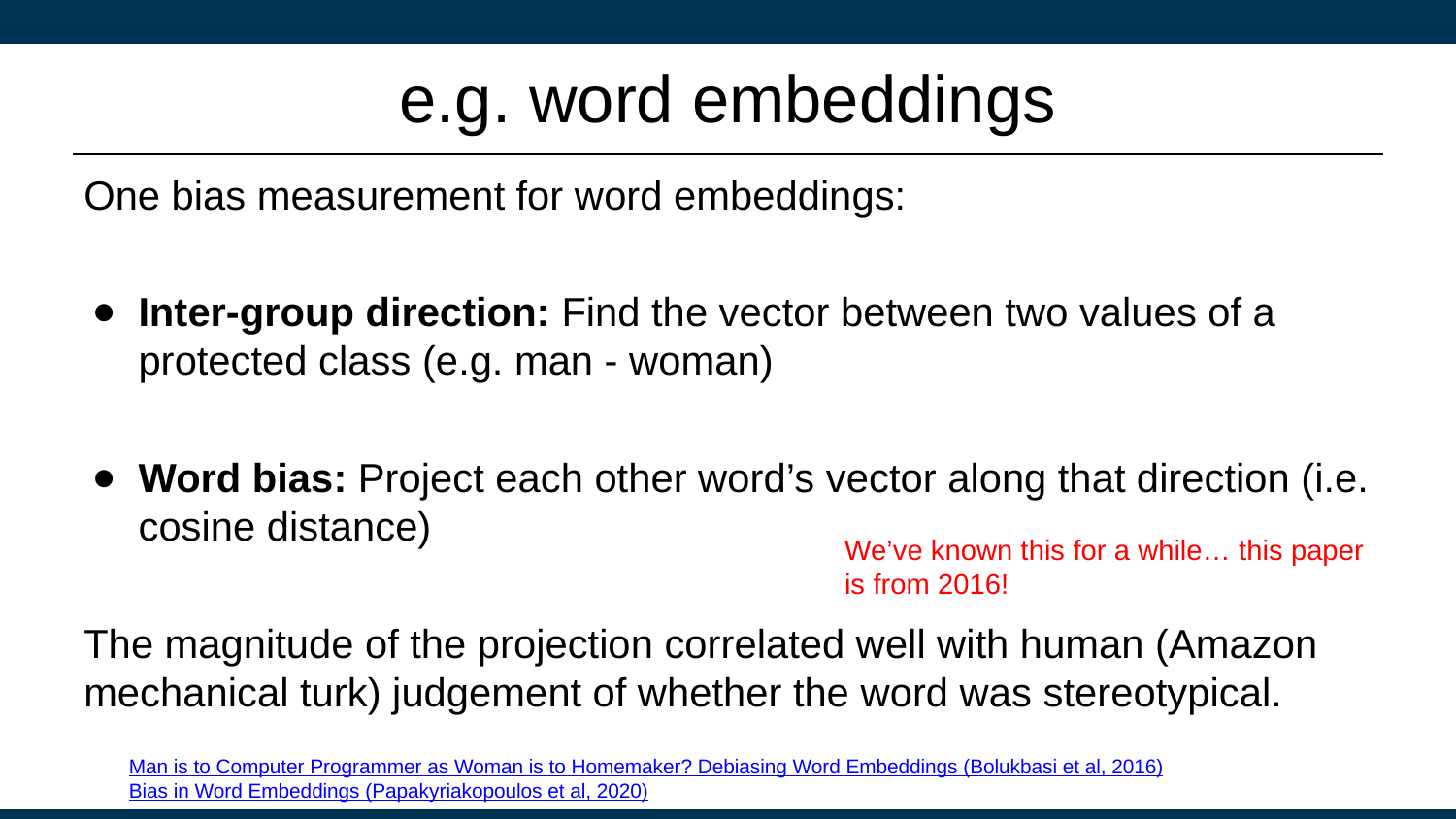

# e.g. word embeddings
One bias measurement for word embeddings:

Inter-group direction: Find the vector between two values of a protected class (e.g. man - woman)

Word bias: Project each other word’s vector along that direction (i.e. cosine distance)

The magnitude of the projection correlated well with human (Amazon mechanical turk) judgement of whether the word was stereotypical.
We’ve known this for a while… this paper is from 2016!
Man is to Computer Programmer as Woman is to Homemaker? Debiasing Word Embeddings (Bolukbasi et al, 2016)
Bias in Word Embeddings (Papakyriakopoulos et al, 2020)